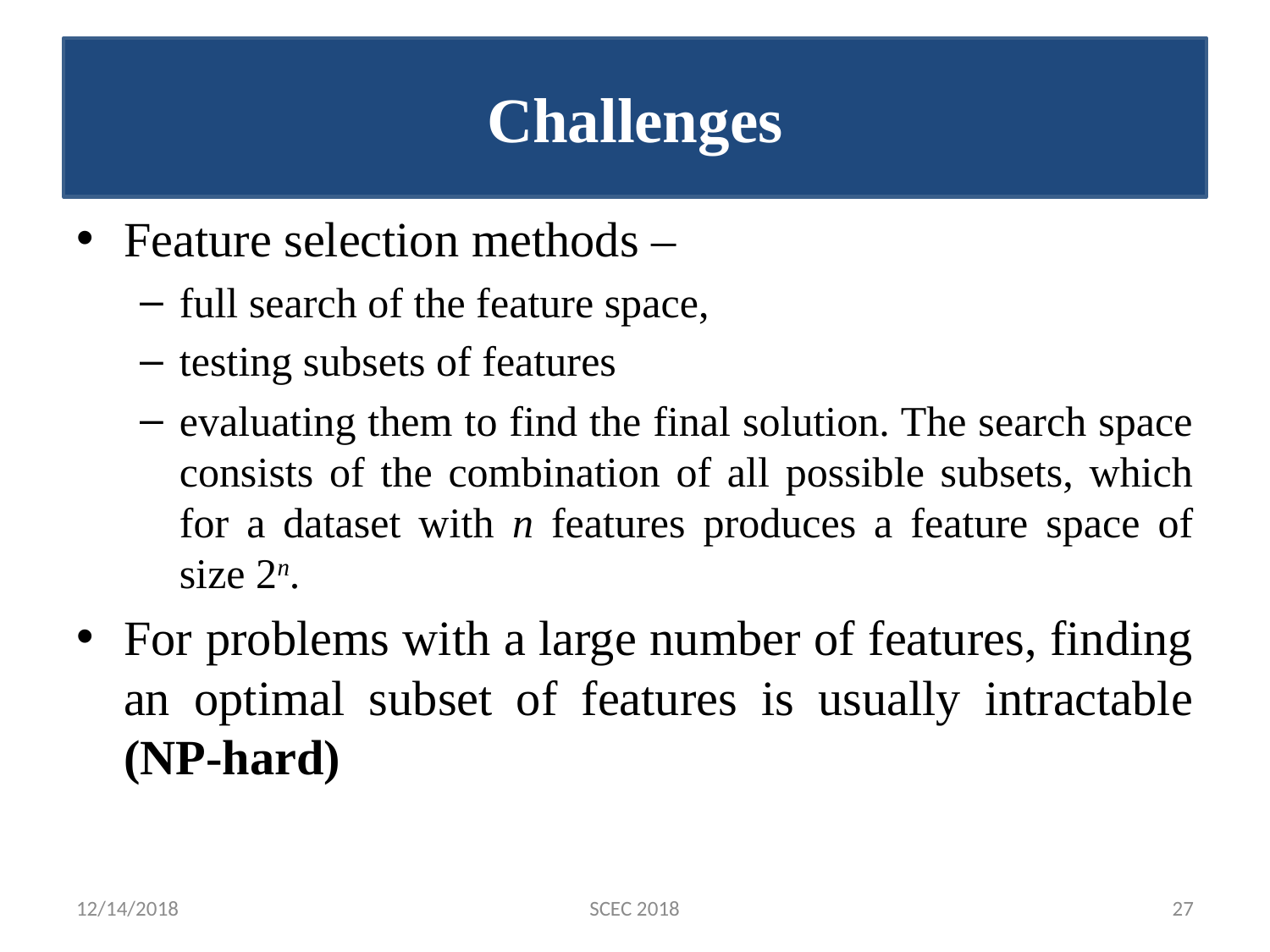

# Challenges
Feature selection methods –
full search of the feature space,
testing subsets of features
evaluating them to find the final solution. The search space consists of the combination of all possible subsets, which for a dataset with n features produces a feature space of size 2n.
For problems with a large number of features, finding an optimal subset of features is usually intractable (NP-hard)
12/14/2018
SCEC 2018
27